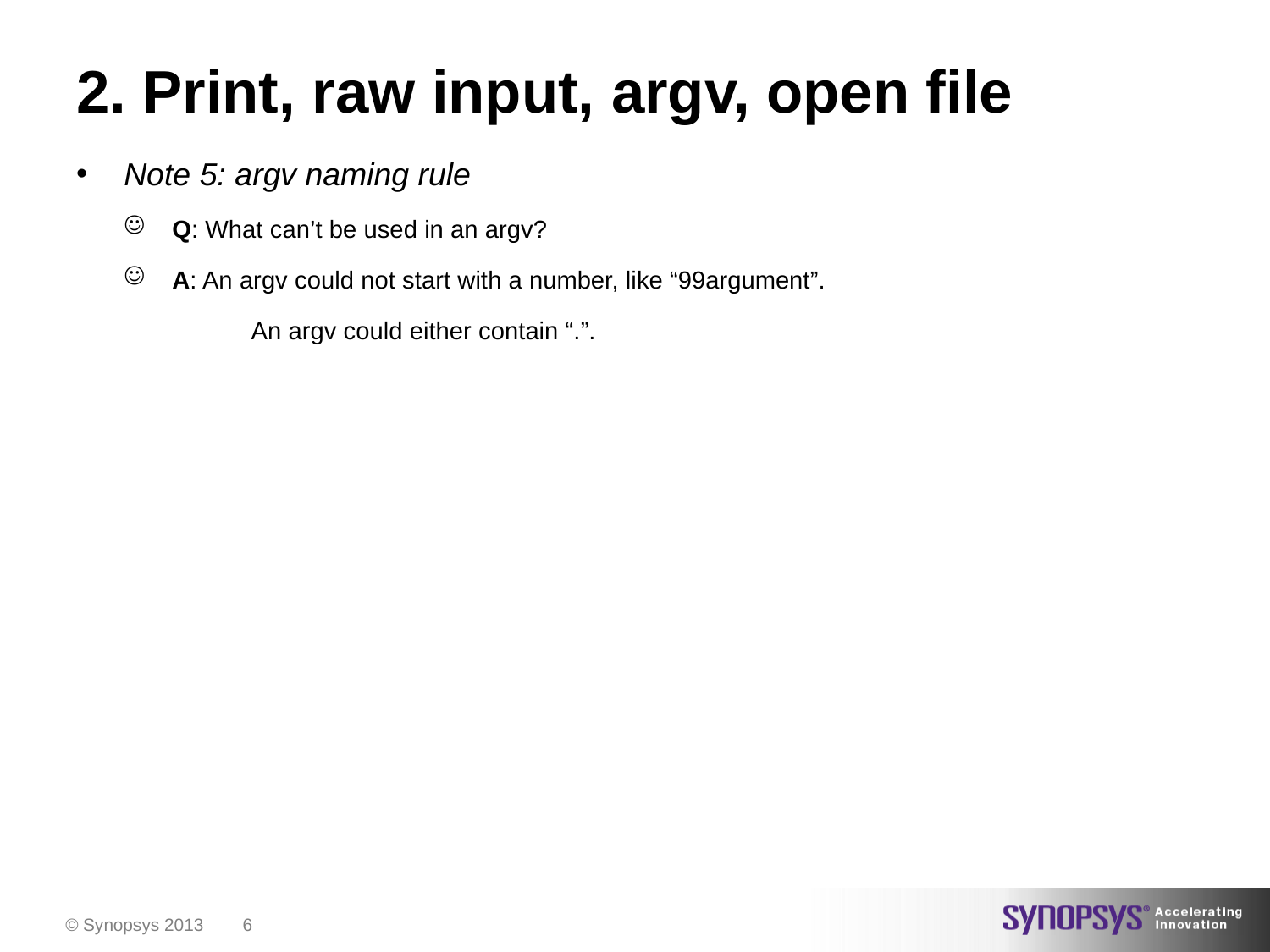

# 2. Print, raw input, argv, open file
Note 5: argv naming rule
Q: What can’t be used in an argv?
A: An argv could not start with a number, like “99argument”.
	An argv could either contain “.”.